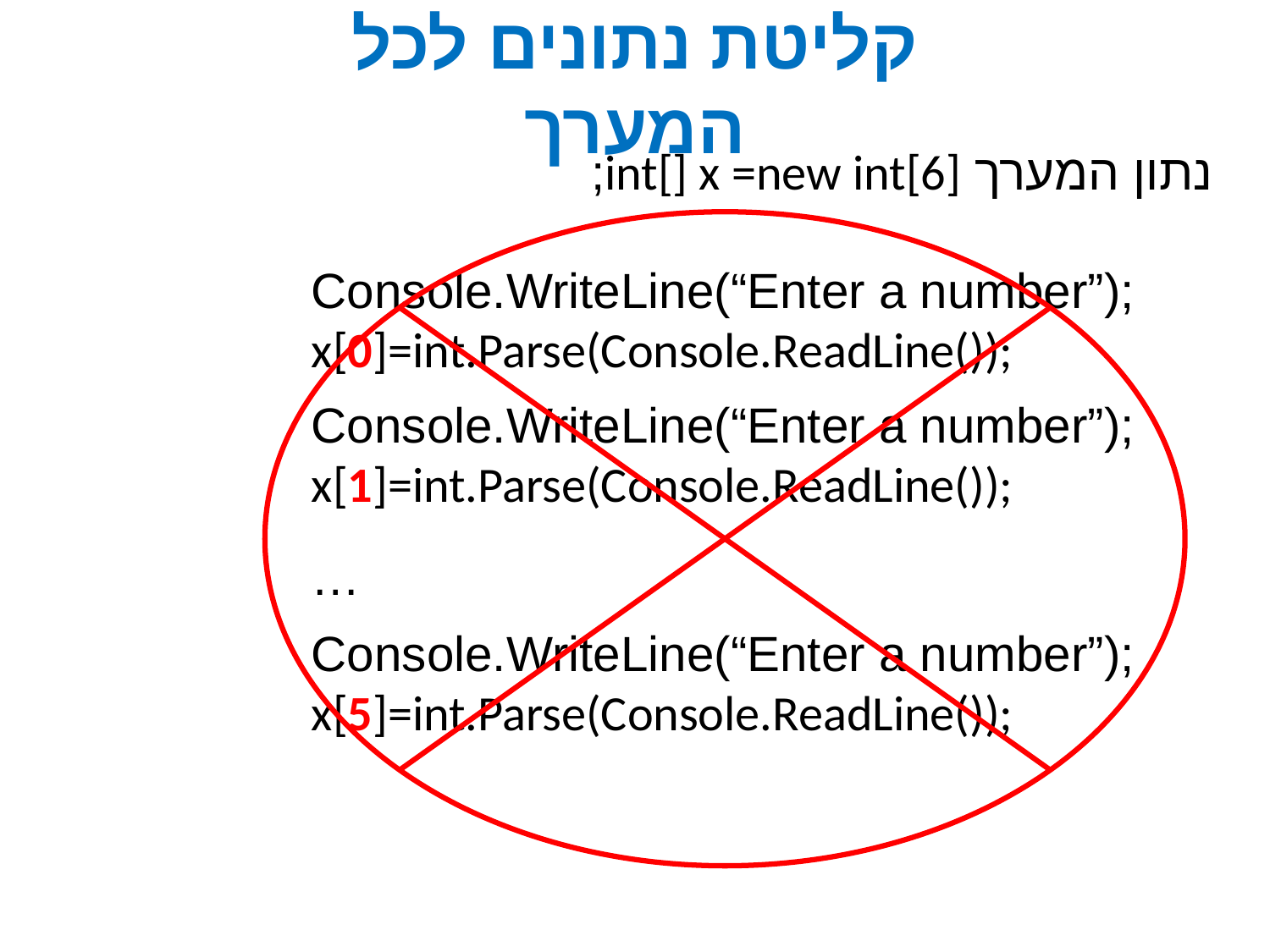

קליטת נתונים לכל המערך
נתון המערך int[] x =new int[6];

Console.WriteLine(“Enter a number”);
x[0]=int.Parse(Console.ReadLine());

Console.WriteLine(“Enter a number”);
x[1]=int.Parse(Console.ReadLine());

…

Console.WriteLine(“Enter a number”);
x[5]=int.Parse(Console.ReadLine());